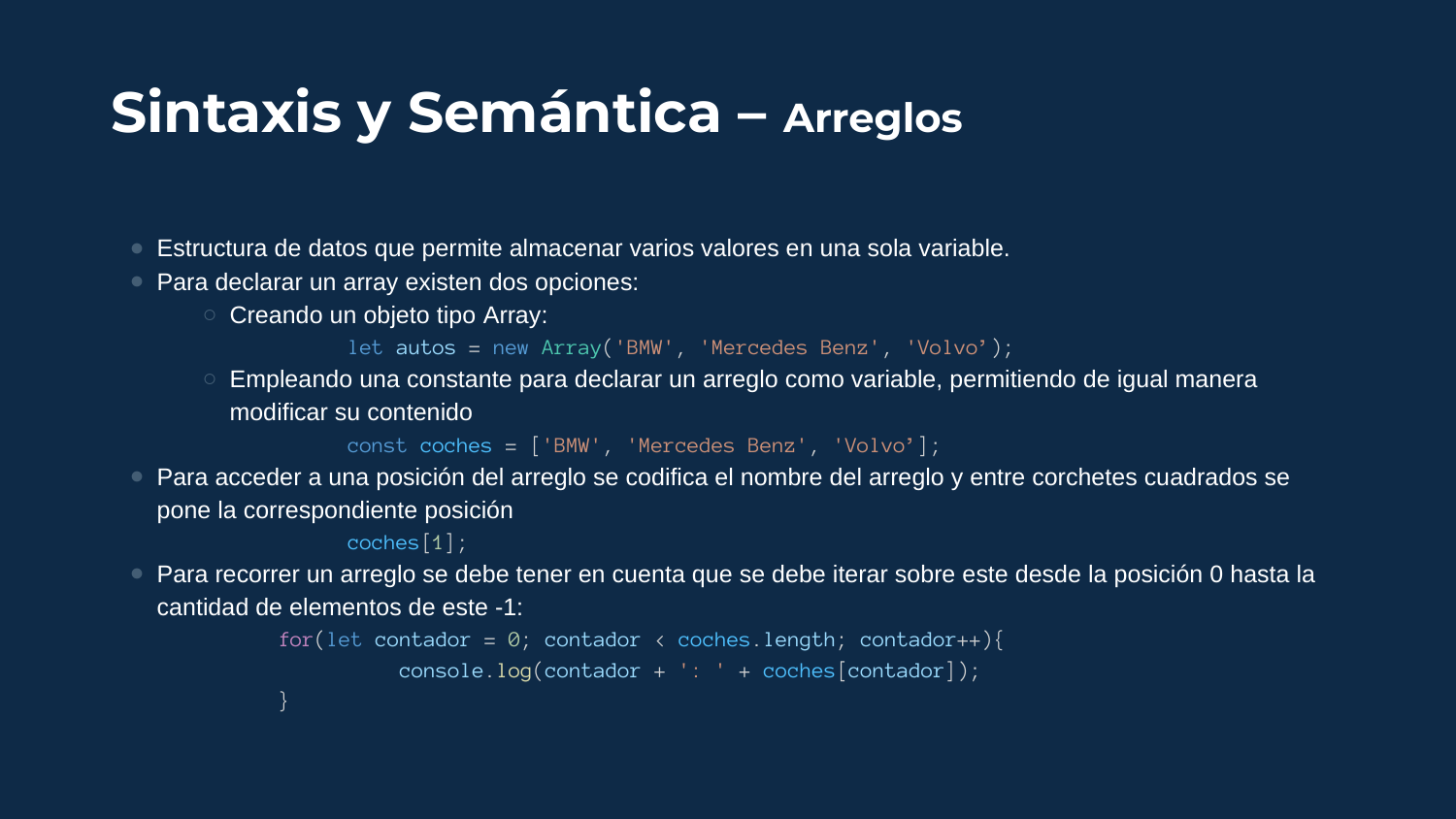

Sintaxis y Semántica – Arreglos
Estructura de datos que permite almacenar varios valores en una sola variable.
Para declarar un array existen dos opciones:
Creando un objeto tipo Array:
	let autos = new Array('BMW', 'Mercedes Benz', 'Volvo’);
Empleando una constante para declarar un arreglo como variable, permitiendo de igual manera modificar su contenido
	const coches = ['BMW', 'Mercedes Benz', 'Volvo’];
Para acceder a una posición del arreglo se codifica el nombre del arreglo y entre corchetes cuadrados se pone la correspondiente posición
	coches[1];
Para recorrer un arreglo se debe tener en cuenta que se debe iterar sobre este desde la posición 0 hasta la cantidad de elementos de este -1:
	for(let contador = 0; contador < coches.length; contador++){
	    console.log(contador + ': ' + coches[contador]);
	}